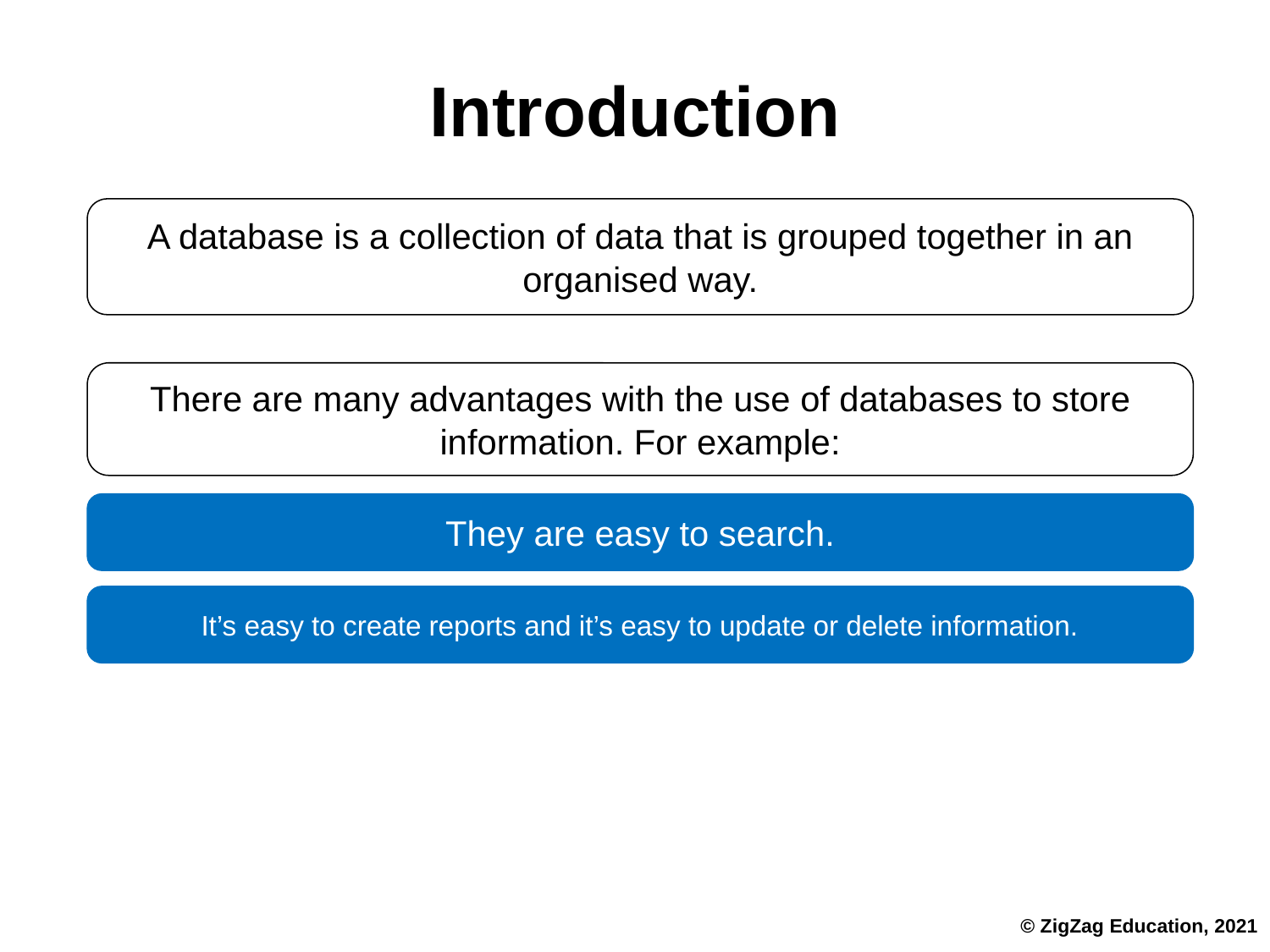

# Introduction
A database is a collection of data that is grouped together in an organised way.
There are many advantages with the use of databases to store information. For example:
They are easy to search.
It’s easy to create reports and it’s easy to update or delete information.
© ZigZag Education, 2021